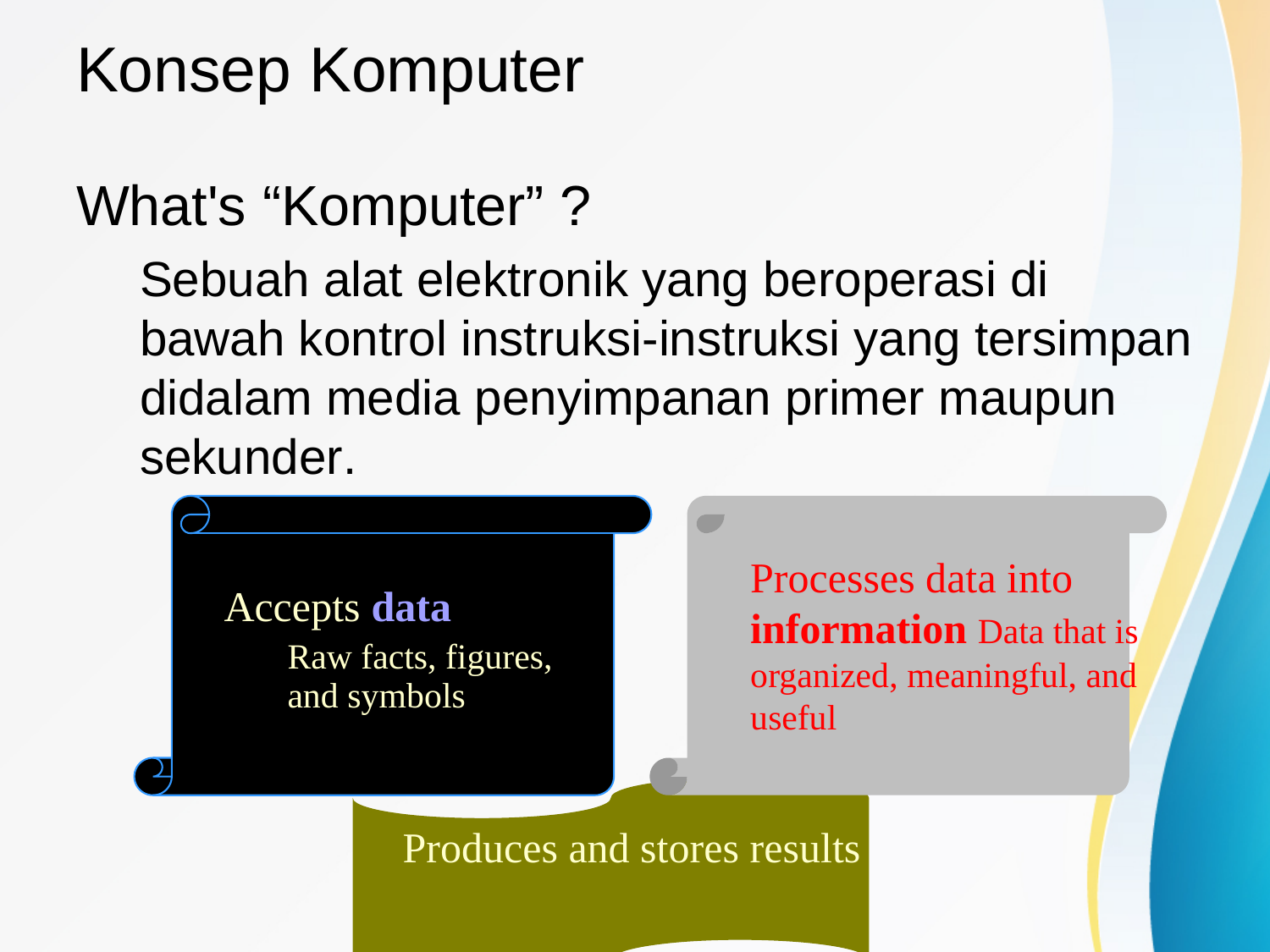

# Konsep Komputer
What's “Komputer” ?
Sebuah alat elektronik yang beroperasi di bawah kontrol instruksi-instruksi yang tersimpan didalam media penyimpanan primer maupun sekunder.

Accepts data
Raw facts, figures, and symbols

Processes data into information Data that is organized, meaningful, and useful

Produces and stores results